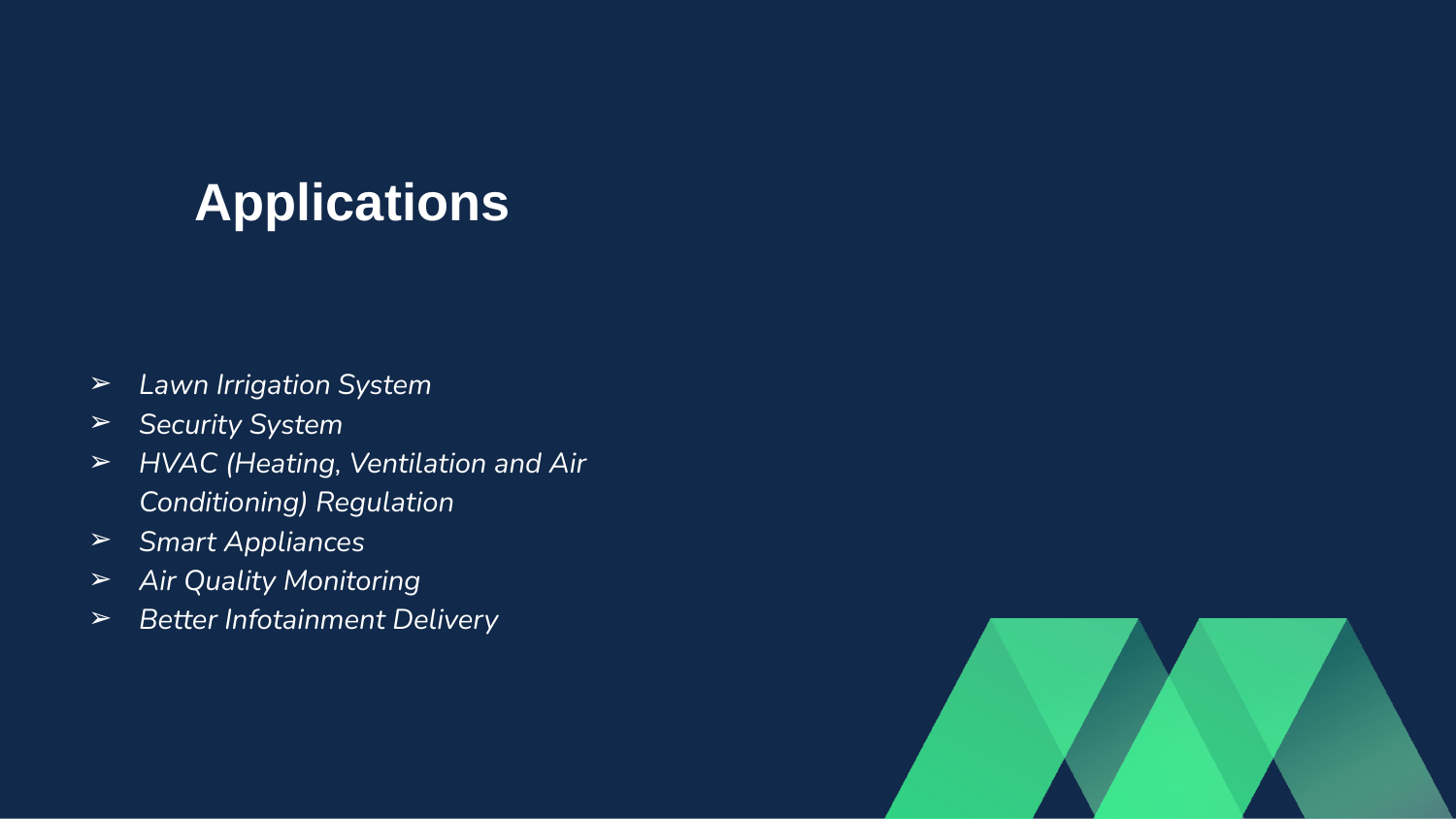

# Applications
Lawn Irrigation System
Security System
HVAC (Heating, Ventilation and Air Conditioning) Regulation
Smart Appliances
Air Quality Monitoring
Better Infotainment Delivery